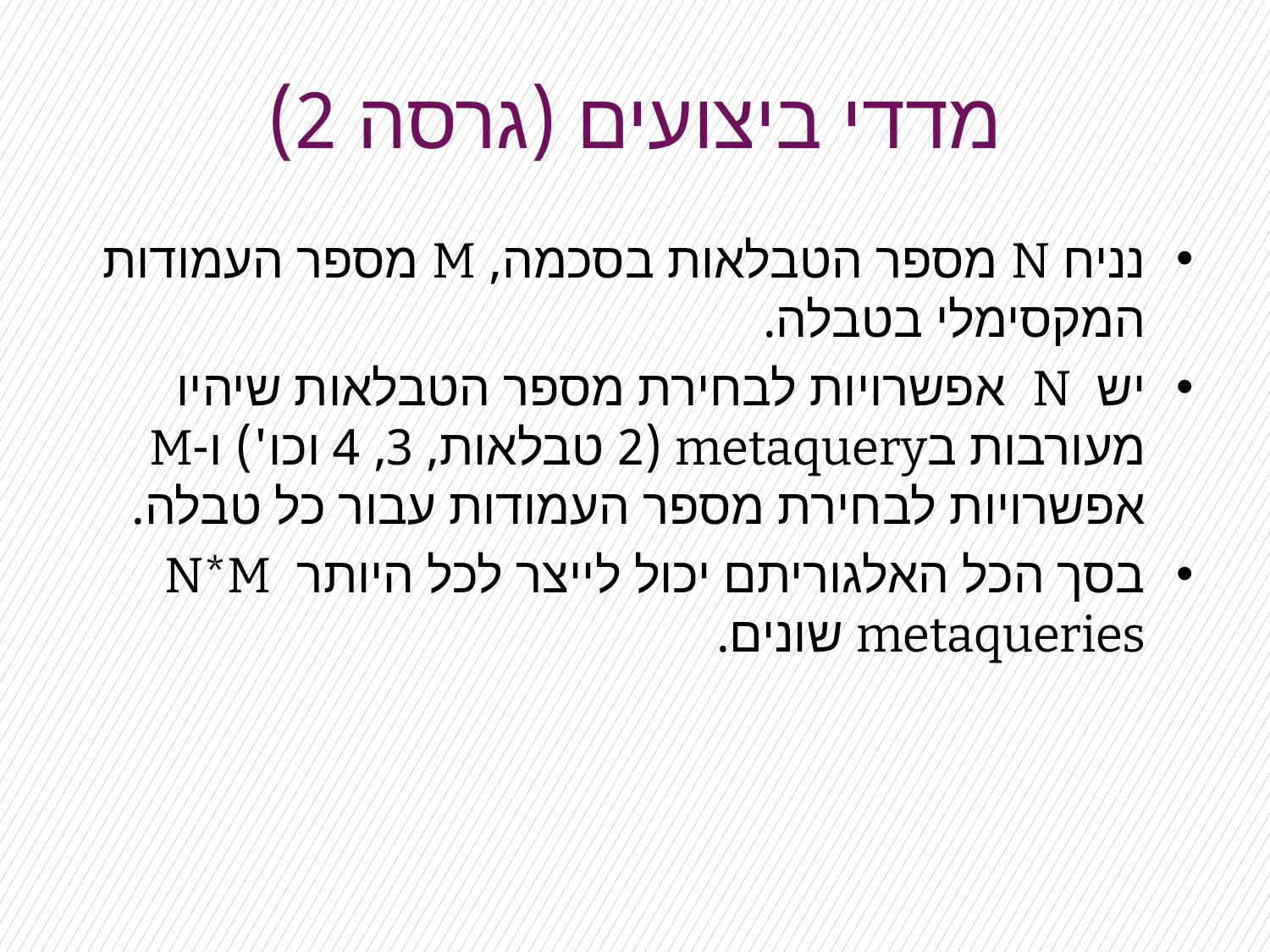

# מדדי ביצועים (גרסה 2)
נניח N מספר הטבלאות בסכמה, M מספר העמודות המקסימלי בטבלה.
יש  N  אפשרויות לבחירת מספר הטבלאות שיהיו מעורבות בmetaquery (2 טבלאות, 3, 4 וכו') ו-M אפשרויות לבחירת מספר העמודות עבור כל טבלה.
בסך הכל האלגוריתם יכול לייצר לכל היותר  N*M metaqueries שונים.